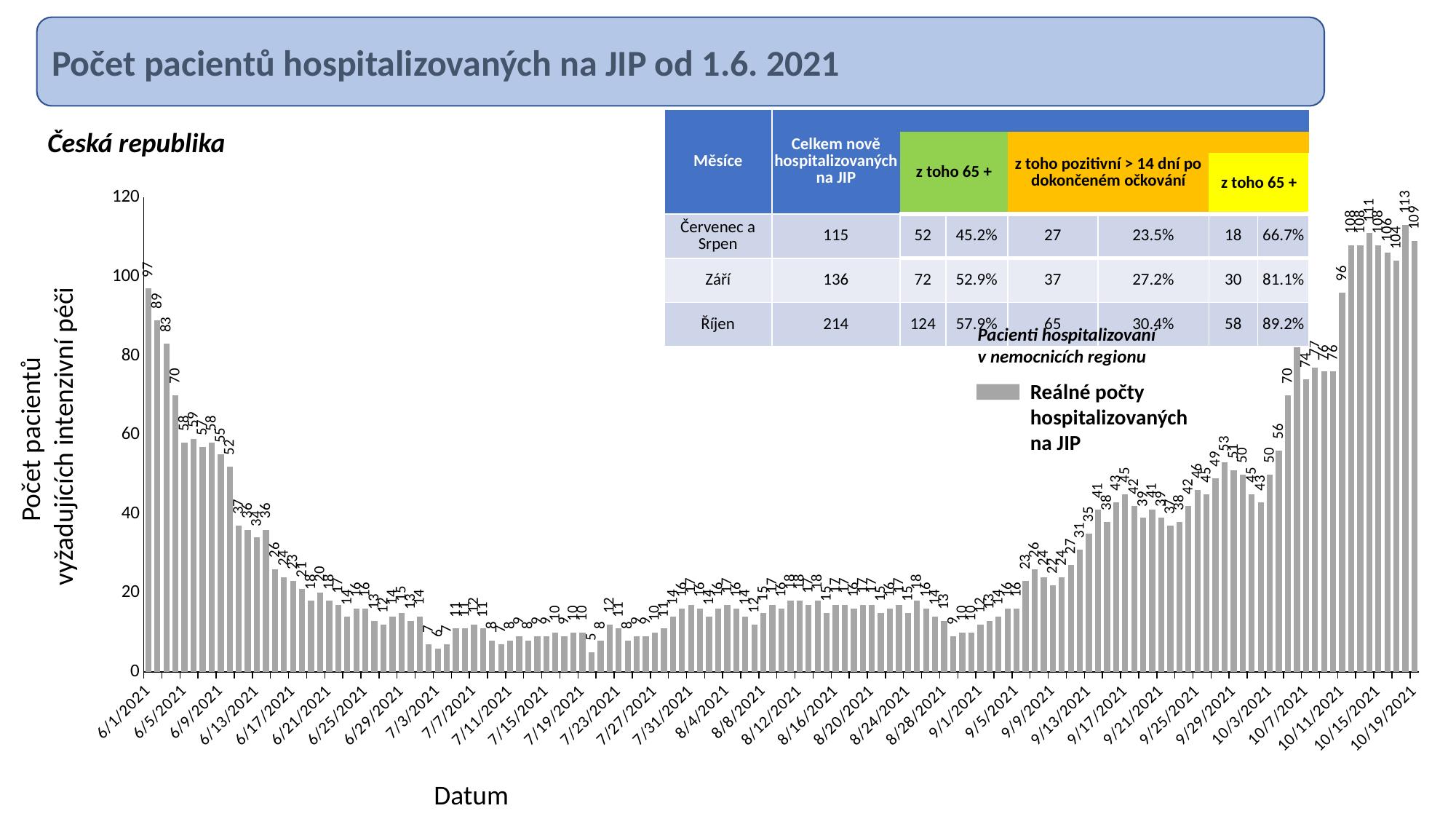

Počet pacientů hospitalizovaných na JIP od 1.6. 2021
| Měsíce | Celkem nově hospitalizovaných na JIP |  |  |  |  |  |  |
| --- | --- | --- | --- | --- | --- | --- | --- |
|  |  | z toho 65 + |  | z toho pozitivní > 14 dní po dokončeném očkování |  |  |  |
|  |  |  |  |  |  | z toho 65 + |  |
| Červenec a Srpen | 115 | 52 | 45.2% | 27 | 23.5% | 18 | 66.7% |
| Září | 136 | 72 | 52.9% | 37 | 27.2% | 30 | 81.1% |
| Říjen | 214 | 124 | 57.9% | 65 | 30.4% | 58 | 89.2% |
Česká republika

### Chart

| Category |  |  |  |  |
|---|---|---|---|---|
| 44348 | 97.0 | None | None | None |
| 44349 | 89.0 | None | None | None |
| 44350 | 83.0 | None | None | None |
| 44351 | 70.0 | None | None | None |
| 44352 | 58.0 | None | None | None |
| 44353 | 59.0 | None | None | None |
| 44354 | 57.0 | None | None | None |
| 44355 | 58.0 | None | None | None |
| 44356 | 55.0 | None | None | None |
| 44357 | 52.0 | None | None | None |
| 44358 | 37.0 | None | None | None |
| 44359 | 36.0 | None | None | None |
| 44360 | 34.0 | None | None | None |
| 44361 | 36.0 | None | None | None |
| 44362 | 26.0 | None | None | None |
| 44363 | 24.0 | None | None | None |
| 44364 | 23.0 | None | None | None |
| 44365 | 21.0 | None | None | None |
| 44366 | 18.0 | None | None | None |
| 44367 | 20.0 | None | None | None |
| 44368 | 18.0 | None | None | None |
| 44369 | 17.0 | None | None | None |
| 44370 | 14.0 | None | None | None |
| 44371 | 16.0 | None | None | None |
| 44372 | 16.0 | None | None | None |
| 44373 | 13.0 | None | None | None |
| 44374 | 12.0 | None | None | None |
| 44375 | 14.0 | None | None | None |
| 44376 | 15.0 | None | None | None |
| 44377 | 13.0 | None | None | None |
| 44378 | 14.0 | None | None | None |
| 44379 | 7.0 | None | None | None |
| 44380 | 6.0 | None | None | None |
| 44381 | 7.0 | None | None | None |
| 44382 | 11.0 | None | None | None |
| 44383 | 11.0 | None | None | None |
| 44384 | 12.0 | None | None | None |
| 44385 | 11.0 | None | None | None |
| 44386 | 8.0 | None | None | None |
| 44387 | 7.0 | None | None | None |
| 44388 | 8.0 | None | None | None |
| 44389 | 9.0 | None | None | None |
| 44390 | 8.0 | None | None | None |
| 44391 | 9.0 | None | None | None |
| 44392 | 9.0 | None | None | None |
| 44393 | 10.0 | None | None | None |
| 44394 | 9.0 | None | None | None |
| 44395 | 10.0 | None | None | None |
| 44396 | 10.0 | None | None | None |
| 44397 | 5.0 | None | None | None |
| 44398 | 8.0 | None | None | None |
| 44399 | 12.0 | None | None | None |
| 44400 | 11.0 | None | None | None |
| 44401 | 8.0 | None | None | None |
| 44402 | 9.0 | None | None | None |
| 44403 | 9.0 | None | None | None |
| 44404 | 10.0 | None | None | None |
| 44405 | 11.0 | None | None | None |
| 44406 | 14.0 | None | None | None |
| 44407 | 16.0 | None | None | None |
| 44408 | 17.0 | None | None | None |
| 44409 | 16.0 | None | None | None |
| 44410 | 14.0 | None | None | None |
| 44411 | 16.0 | None | None | None |
| 44412 | 17.0 | None | None | None |
| 44413 | 16.0 | None | None | None |
| 44414 | 14.0 | None | None | None |
| 44415 | 12.0 | None | None | None |
| 44416 | 15.0 | None | None | None |
| 44417 | 17.0 | None | None | None |
| 44418 | 16.0 | None | None | None |
| 44419 | 18.0 | None | None | None |
| 44420 | 18.0 | None | None | None |
| 44421 | 17.0 | None | None | None |
| 44422 | 18.0 | None | None | None |
| 44423 | 15.0 | None | None | None |
| 44424 | 17.0 | None | None | None |
| 44425 | 17.0 | None | None | None |
| 44426 | 16.0 | None | None | None |
| 44427 | 17.0 | None | None | None |
| 44428 | 17.0 | None | None | None |
| 44429 | 15.0 | None | None | None |
| 44430 | 16.0 | None | None | None |
| 44431 | 17.0 | None | None | None |
| 44432 | 15.0 | None | None | None |
| 44433 | 18.0 | None | None | None |
| 44434 | 16.0 | None | None | None |
| 44435 | 14.0 | None | None | None |
| 44436 | 13.0 | None | None | None |
| 44437 | 9.0 | None | None | None |
| 44438 | 10.0 | None | None | None |
| 44439 | 10.0 | None | None | None |
| 44440 | 12.0 | None | None | None |
| 44441 | 13.0 | None | None | None |
| 44442 | 14.0 | None | None | None |
| 44443 | 16.0 | None | None | None |
| 44444 | 16.0 | None | None | None |
| 44445 | 23.0 | None | None | None |
| 44446 | 26.0 | None | None | None |
| 44447 | 24.0 | None | None | None |
| 44448 | 22.0 | None | None | None |
| 44449 | 24.0 | None | None | None |
| 44450 | 27.0 | None | None | None |
| 44451 | 31.0 | None | None | None |
| 44452 | 35.0 | None | None | None |
| 44453 | 41.0 | None | None | None |
| 44454 | 38.0 | None | None | None |
| 44455 | 43.0 | None | None | None |
| 44456 | 45.0 | None | None | None |
| 44457 | 42.0 | None | None | None |
| 44458 | 39.0 | None | None | None |
| 44459 | 41.0 | None | None | None |
| 44460 | 39.0 | None | None | None |
| 44461 | 37.0 | None | None | None |
| 44462 | 38.0 | None | None | None |
| 44463 | 42.0 | None | None | None |
| 44464 | 46.0 | None | None | None |
| 44465 | 45.0 | None | None | None |
| 44466 | 49.0 | None | None | None |
| 44467 | 53.0 | None | None | None |
| 44468 | 51.0 | None | None | None |
| 44469 | 50.0 | None | None | None |
| 44470 | 45.0 | None | None | None |
| 44471 | 43.0 | None | None | None |
| 44472 | 50.0 | None | None | None |
| 44473 | 56.0 | None | None | None |
| 44474 | 70.0 | None | None | None |
| 44475 | 84.0 | None | None | None |
| 44476 | 74.0 | None | None | None |
| 44477 | 77.0 | None | None | None |
| 44478 | 76.0 | None | None | None |
| 44479 | 76.0 | None | None | None |
| 44480 | 96.0 | None | None | None |
| 44481 | 108.0 | None | None | None |
| 44482 | 108.0 | None | None | None |
| 44483 | 111.0 | None | None | None |
| 44484 | 108.0 | None | None | None |
| 44485 | 106.0 | None | None | None |
| 44486 | 104.0 | None | None | None |
| 44487 | 113.0 | None | None | None |
| 44488 | 109.0 | None | None | None |
|  | None | None | None | None |
|  | None | None | None | None |
|  | None | None | None | None |
|  | None | None | None | None |
|  | None | None | None | None |
|  | None | None | None | None |
|  | None | None | None | None |
|  | None | None | None | None |
|  | None | None | None | None |
|  | None | None | None | None |
|  | None | None | None | None |
|  | None | None | None | None |
|  | None | None | None | None |
|  | None | None | None | None |
|  | None | None | None | None |
|  | None | None | None | None |
|  | None | None | None | None |
|  | None | None | None | None |
|  | None | None | None | None |
|  | None | None | None | None |
|  | None | None | None | None |
|  | None | None | None | None |
|  | None | None | None | None |
|  | None | None | None | None |
|  | None | None | None | None |
|  | None | None | None | None |
|  | None | None | None | None |
|  | None | None | None | None |
|  | None | None | None | None |
|  | None | None | None | None |
|  | None | None | None | None |
|  | None | None | None | None |
|  | None | None | None | None |
|  | None | None | None | None |
|  | None | None | None | None |
|  | None | None | None | None |
|  | None | None | None | None |
|  | None | None | None | None |
|  | None | None | None | None |
Pacienti hospitalizovaní v nemocnicích regionu
Reálné počty hospitalizovaných na JIP

Počet pacientů
vyžadujících intenzivní péči
Datum